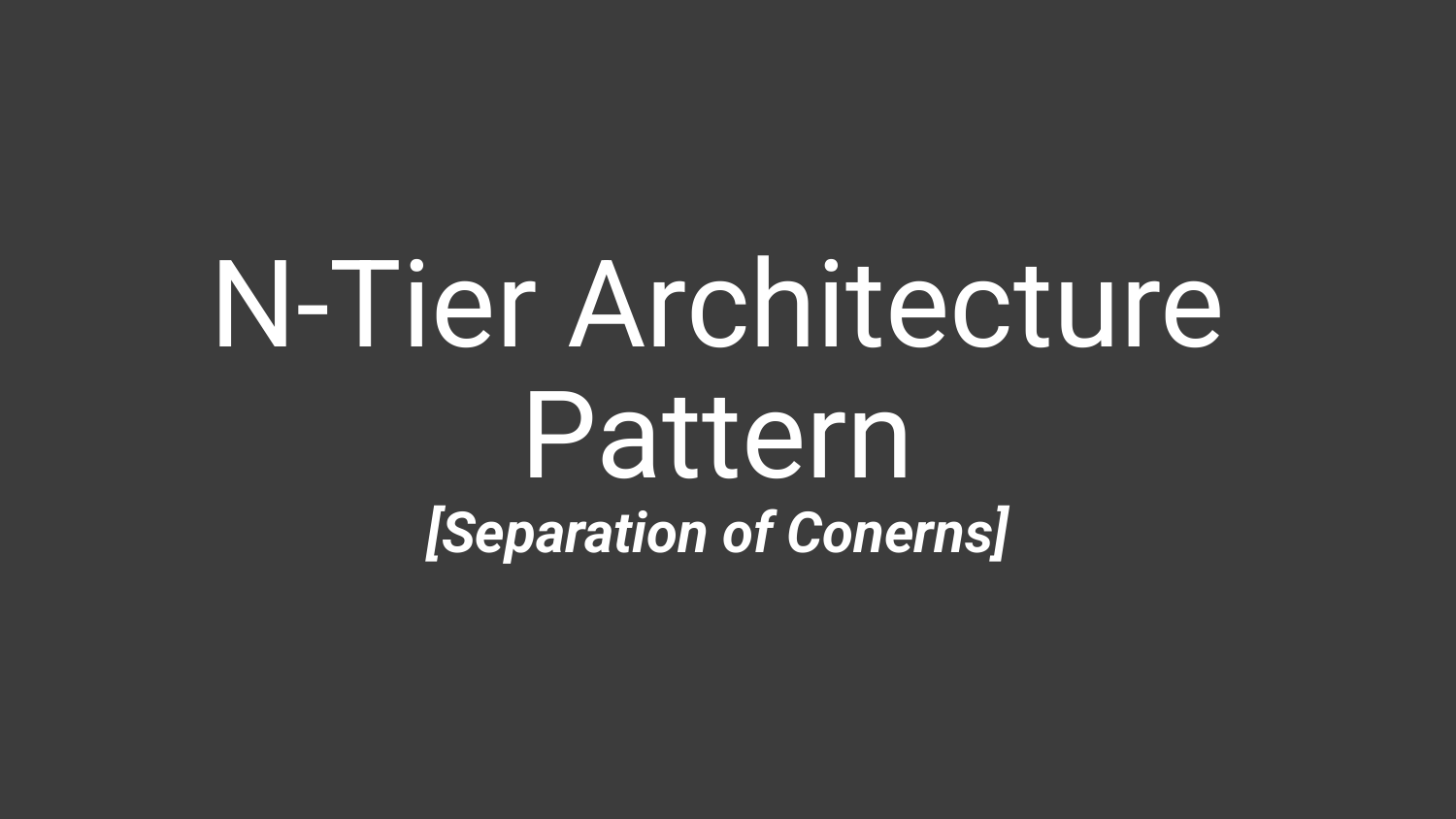

# N-Tier Architecture Pattern [Separation of Conerns]